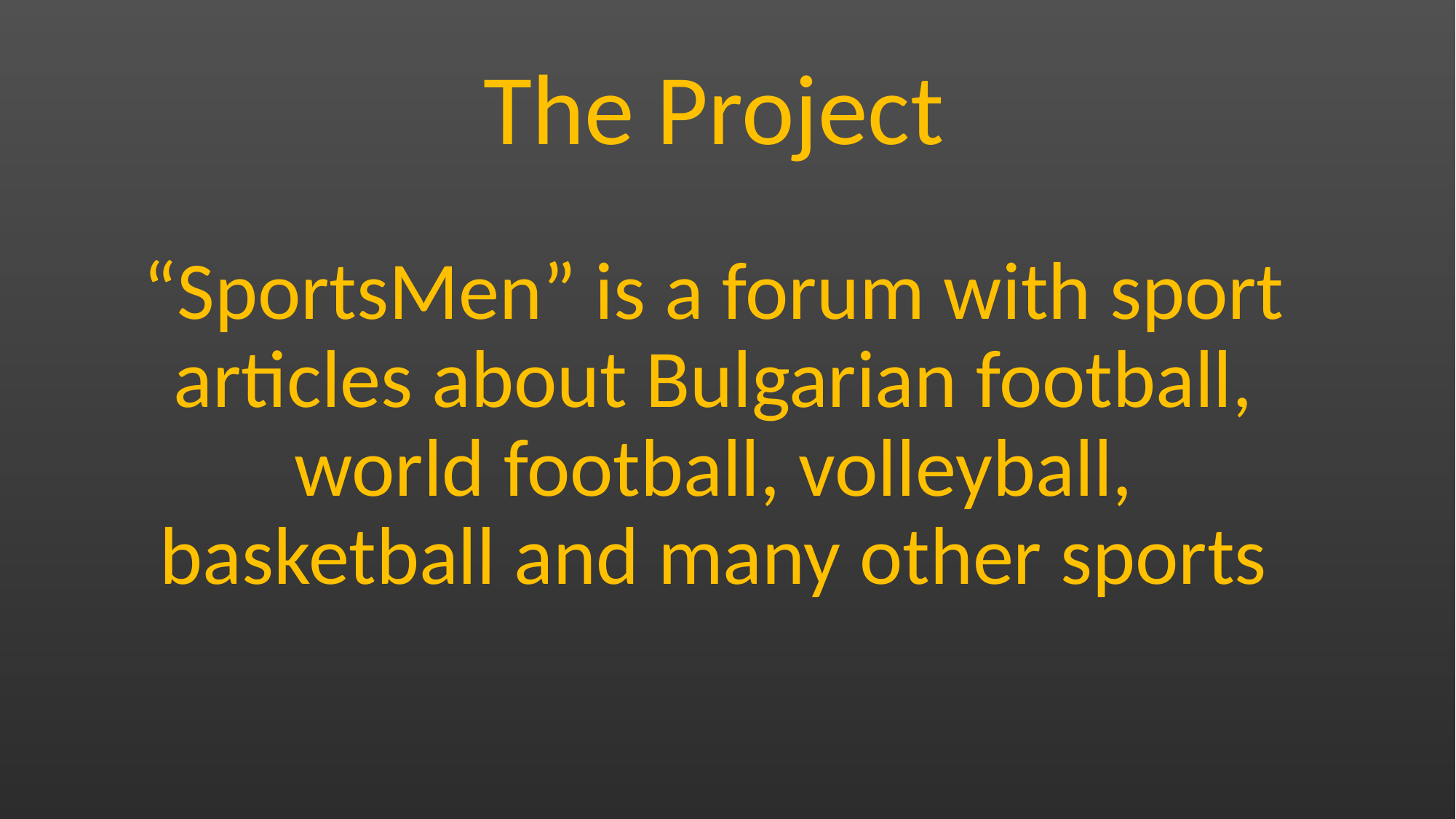

The Project
“SportsMen” is a forum with sport articles about Bulgarian football, world football, volleyball, basketball and many other sports